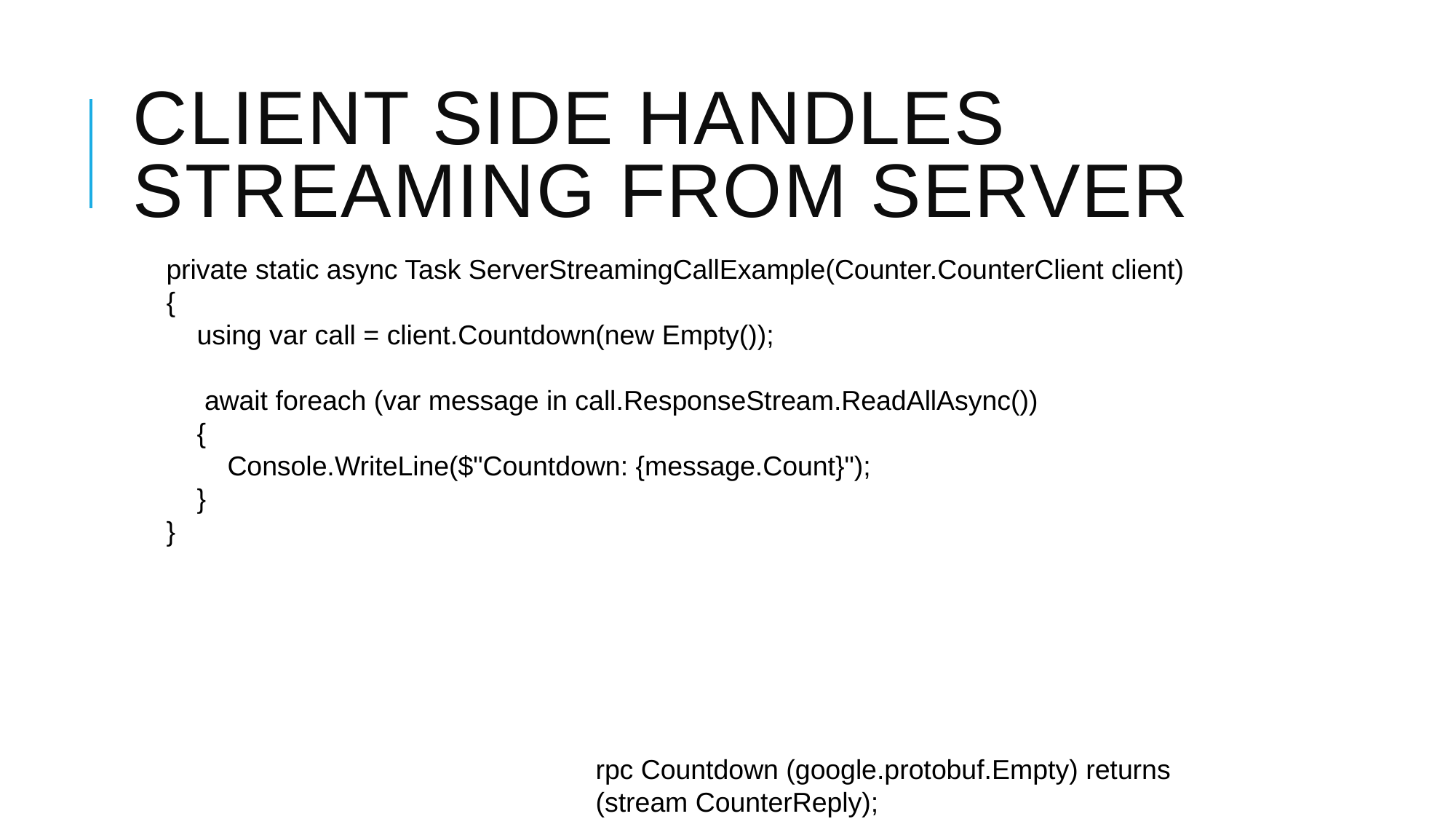

# Client side HANDLES streaming from server
private static async Task ServerStreamingCallExample(Counter.CounterClient client)
{
    using var call = client.Countdown(new Empty());

     await foreach (var message in call.ResponseStream.ReadAllAsync())
    {
        Console.WriteLine($"Countdown: {message.Count}");
    }
}
rpc Countdown (google.protobuf.Empty) returns (stream CounterReply);​